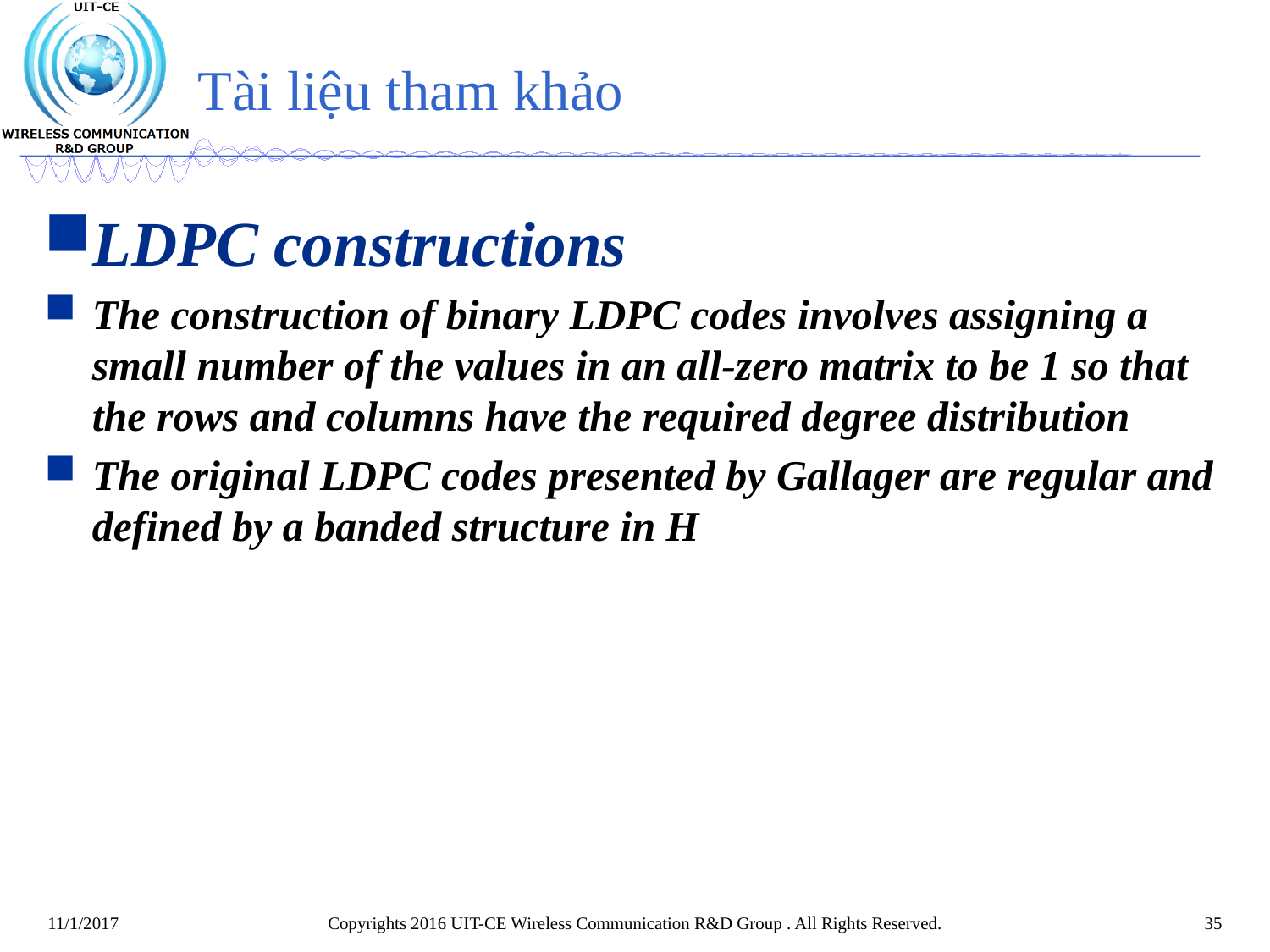

# Tài liệu tham khảo
LDPC constructions
The construction of binary LDPC codes involves assigning a small number of the values in an all-zero matrix to be 1 so that the rows and columns have the required degree distribution
The original LDPC codes presented by Gallager are regular and defined by a banded structure in H
Copyrights 2016 UIT-CE Wireless Communication R&D Group . All Rights Reserved.
35
11/1/2017